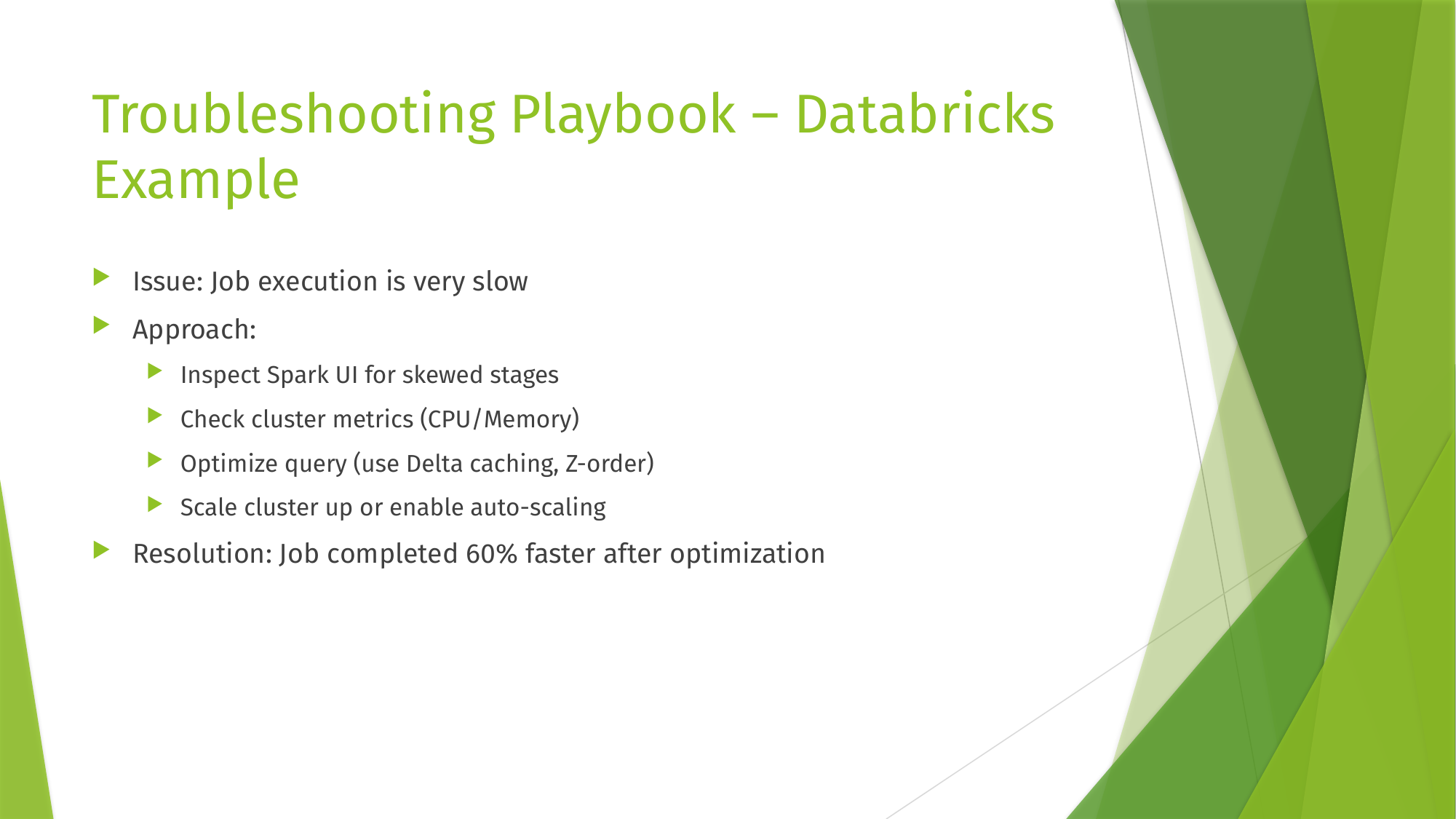

# Troubleshooting Playbook – Databricks Example
Issue: Job execution is very slow
Approach:
Inspect Spark UI for skewed stages
Check cluster metrics (CPU/Memory)
Optimize query (use Delta caching, Z-order)
Scale cluster up or enable auto-scaling
Resolution: Job completed 60% faster after optimization